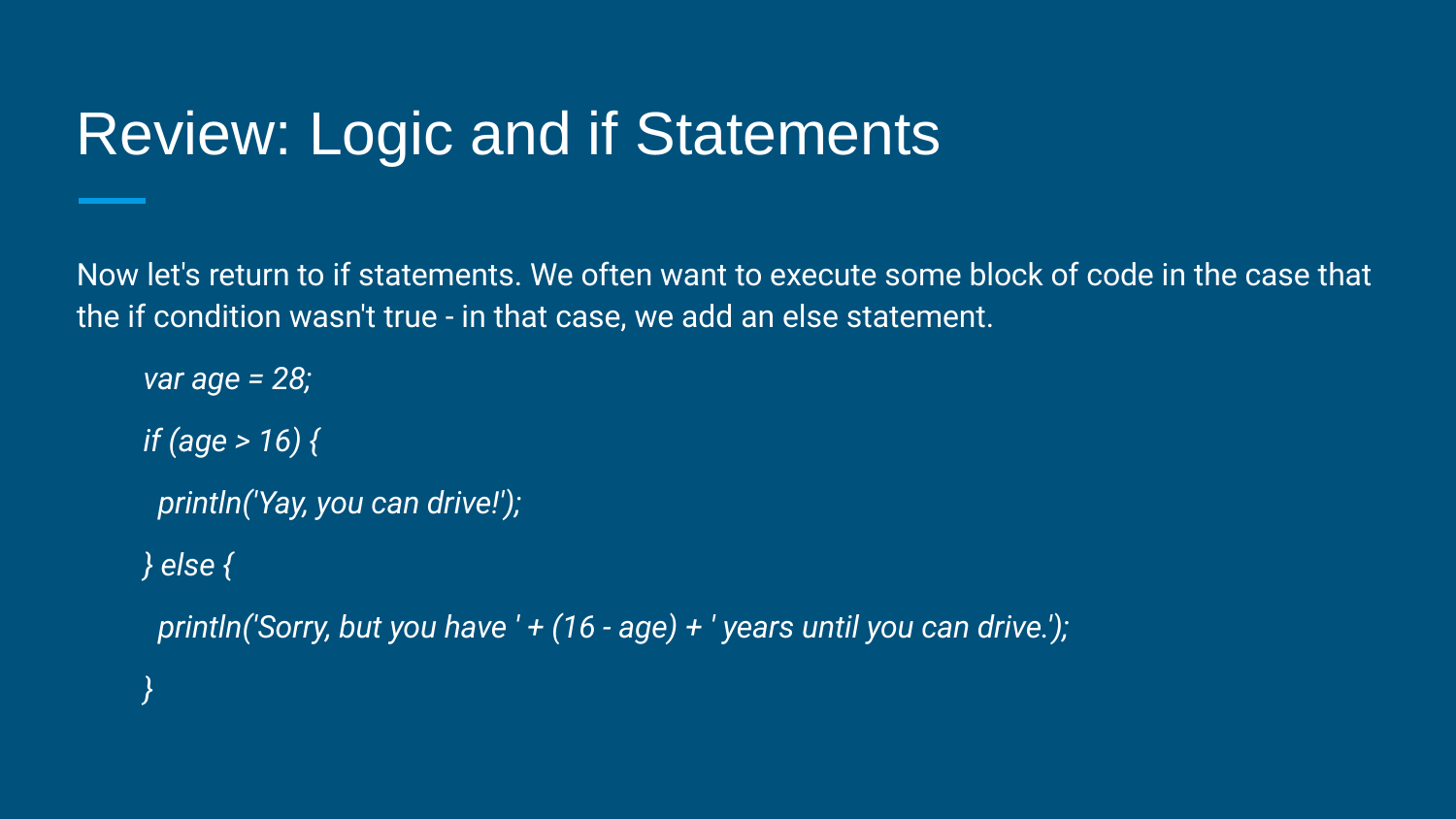

# Review: Logic and if Statements
Now let's return to if statements. We often want to execute some block of code in the case that the if condition wasn't true - in that case, we add an else statement.
var age = 28;
if (age > 16) {
  println('Yay, you can drive!');
} else {
  println('Sorry, but you have ' + (16 - age) + ' years until you can drive.');
}